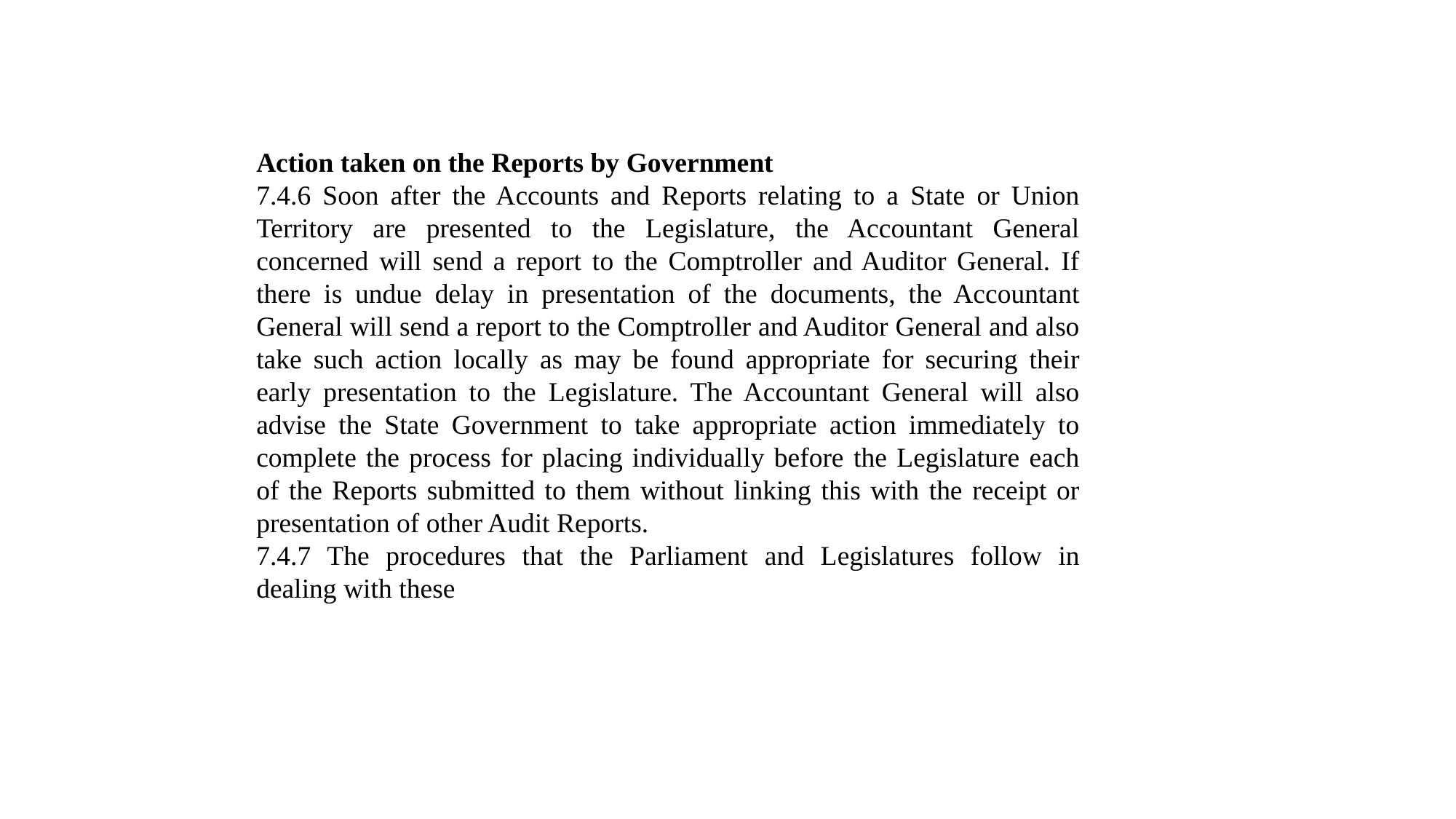

Action taken on the Reports by Government
7.4.6 Soon after the Accounts and Reports relating to a State or Union Territory are presented to the Legislature, the Accountant General concerned will send a report to the Comptroller and Auditor General. If there is undue delay in presentation of the documents, the Accountant General will send a report to the Comptroller and Auditor General and also take such action locally as may be found appropriate for securing their early presentation to the Legislature. The Accountant General will also advise the State Government to take appropriate action immediately to complete the process for placing individually before the Legislature each of the Reports submitted to them without linking this with the receipt or presentation of other Audit Reports.
7.4.7 The procedures that the Parliament and Legislatures follow in dealing with these